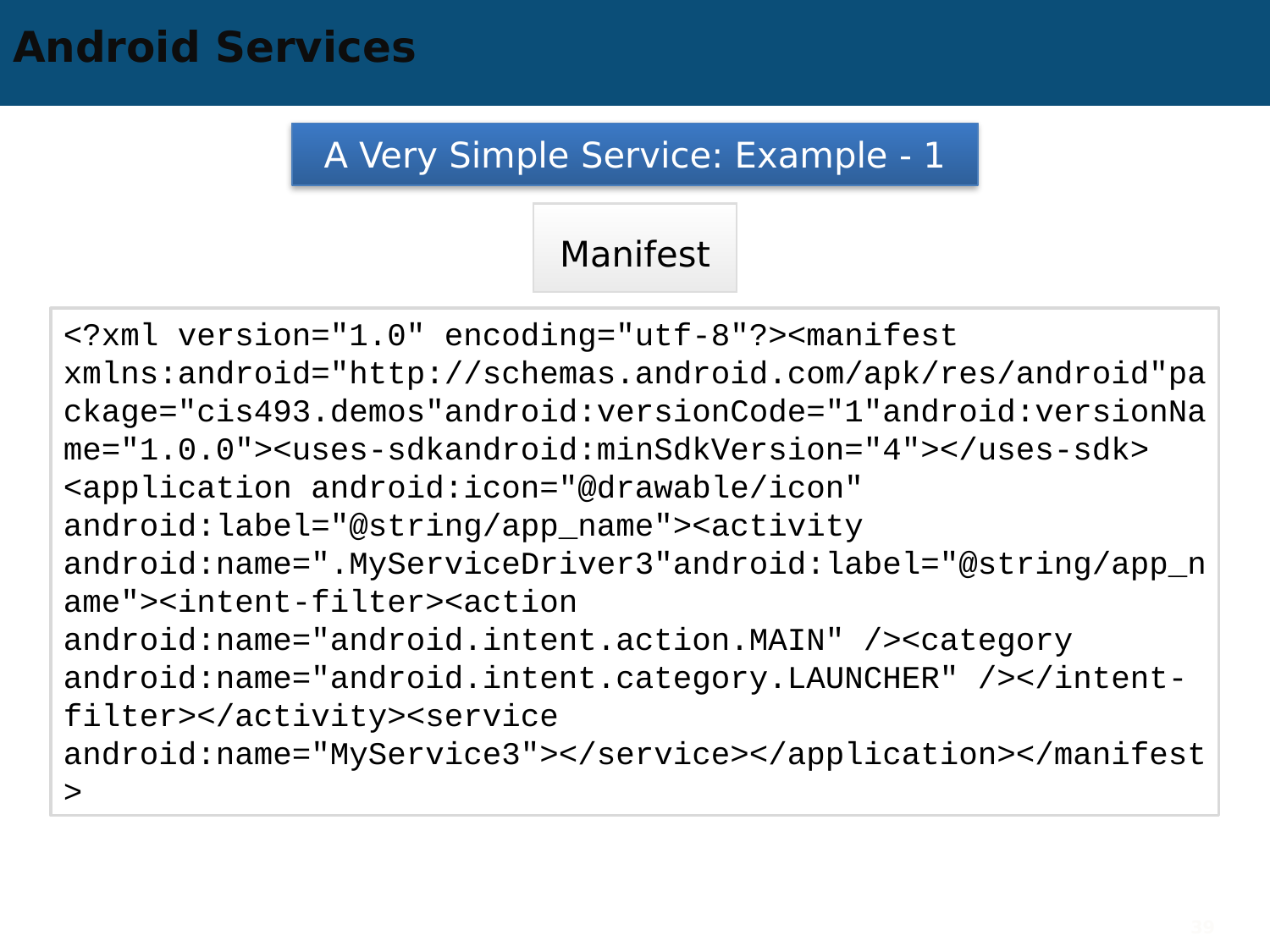

# Android Services
A Very Simple Service: Example - 1
Manifest
<?xml version="1.0" encoding="utf-8"?><manifest xmlns:android="http://schemas.android.com/apk/res/android"package="cis493.demos"android:versionCode="1"android:versionName="1.0.0"><uses-sdkandroid:minSdkVersion="4"></uses-sdk> <application android:icon="@drawable/icon" android:label="@string/app_name"><activity android:name=".MyServiceDriver3"android:label="@string/app_name"><intent-filter><action android:name="android.intent.action.MAIN" /><category android:name="android.intent.category.LAUNCHER" /></intent-filter></activity><service android:name="MyService3"></service></application></manifest>